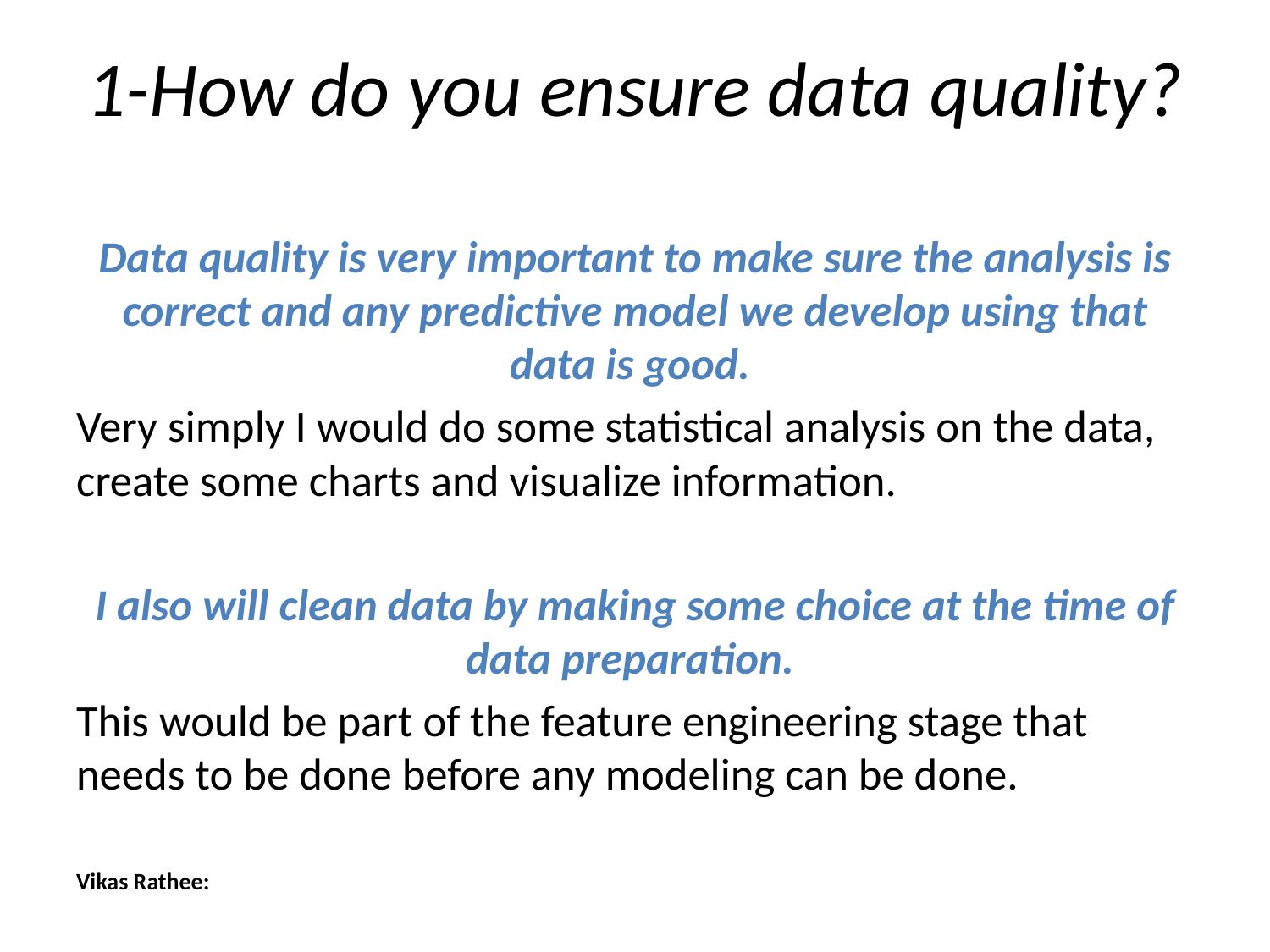

# 1-How do you ensure data quality?
Data quality is very important to make sure the analysis is correct and any predictive model we develop using that data is good.
Very simply I would do some statistical analysis on the data, create some charts and visualize information.

I also will clean data by making some choice at the time of data preparation.
This would be part of the feature engineering stage that needs to be done before any modeling can be done.

Vikas Rathee: